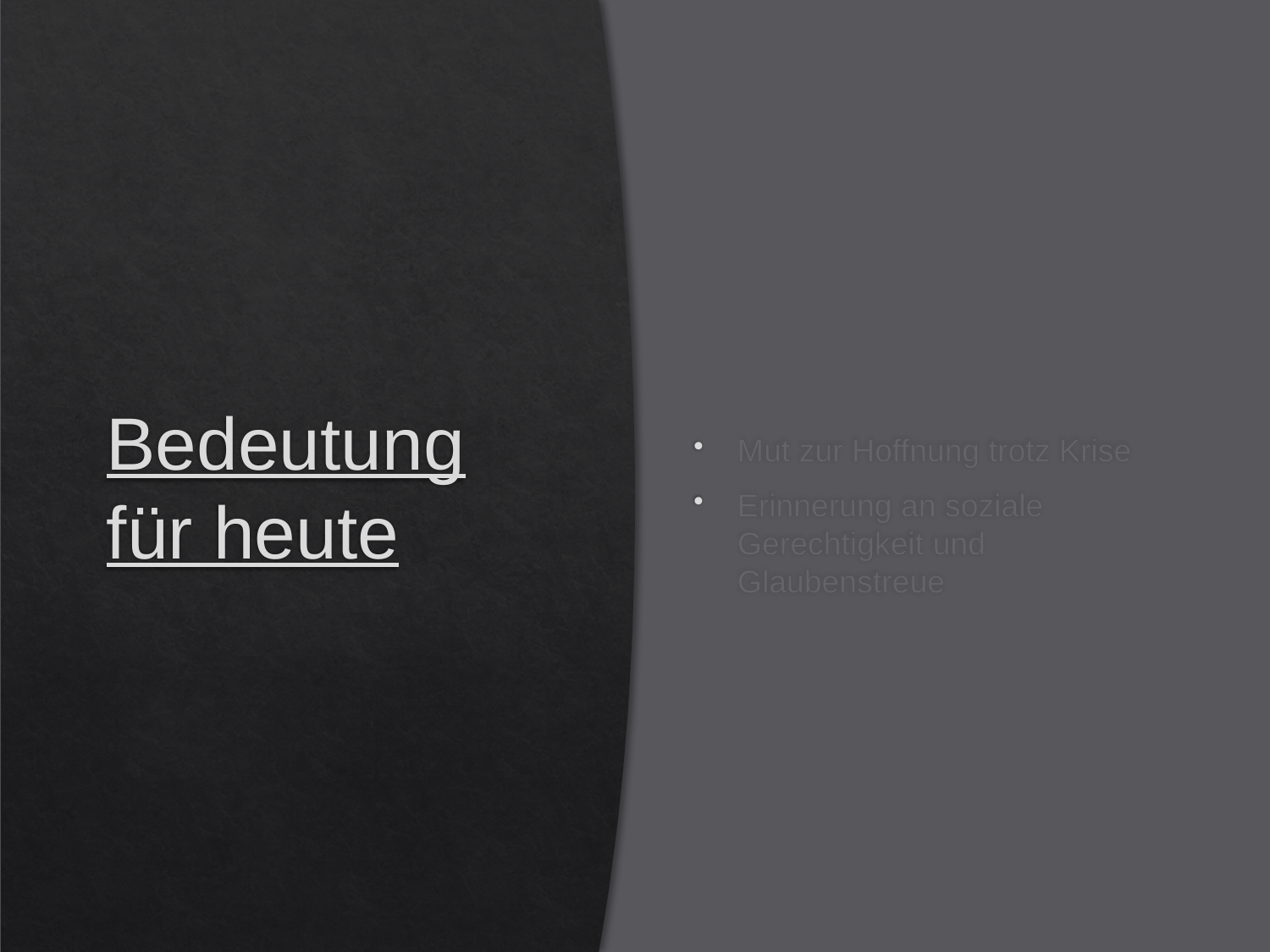

# Bedeutung für heute

Mut zur Hoffnung trotz Krise
Erinnerung an soziale Gerechtigkeit und Glaubenstreue